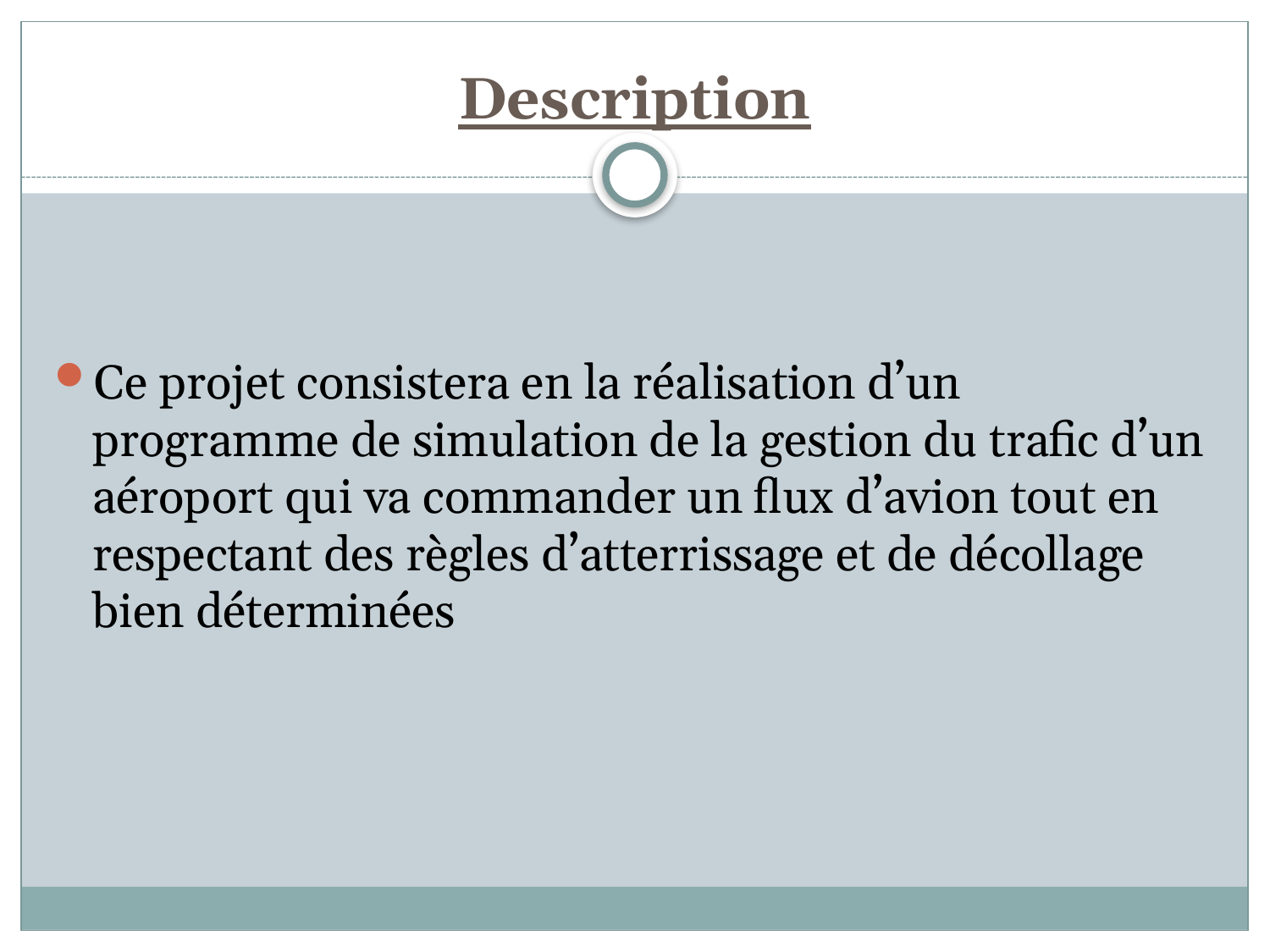

# Description

Ce projet consistera en la réalisation d’un programme de simulation de la gestion du traﬁc d’un aéroport qui va commander un flux d’avion tout en respectant des règles d’atterrissage et de décollage bien déterminées